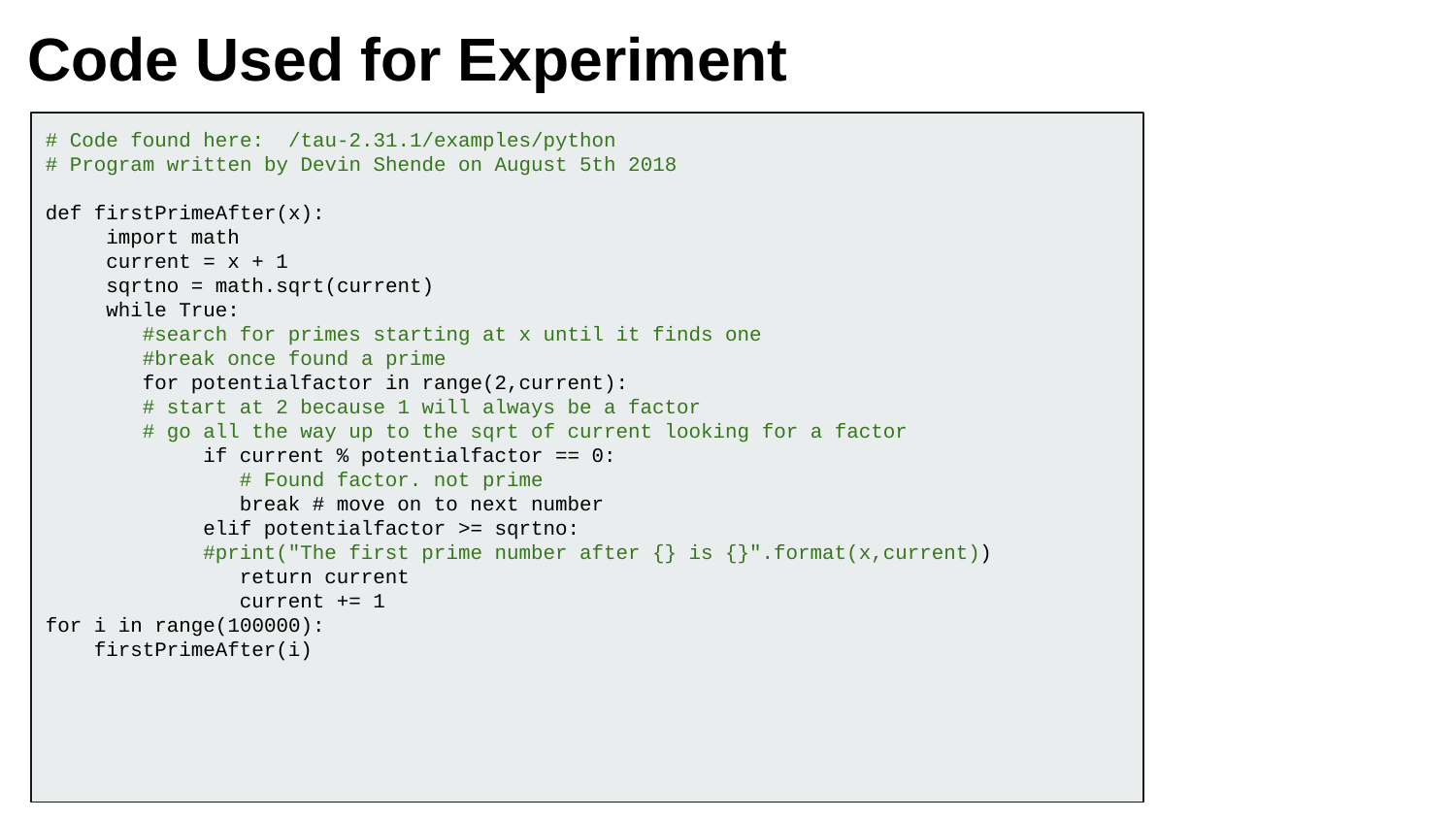

Code Used for Experiment

# Code found here:  /tau-2.31.1/examples/python
# Program written by Devin Shende on August 5th 2018

def firstPrimeAfter(x):
     import math
     current = x + 1
     sqrtno = math.sqrt(current)
     while True:
        #search for primes starting at x until it finds one
        #break once found a prime
        for potentialfactor in range(2,current):
        # start at 2 because 1 will always be a factor
        # go all the way up to the sqrt of current looking for a factor
             if current % potentialfactor == 0:
                # Found factor. not prime
                break # move on to next number
             elif potentialfactor >= sqrtno:
             #print("The first prime number after {} is {}".format(x,current))
                return current
                current += 1
for i in range(100000):
    firstPrimeAfter(i)